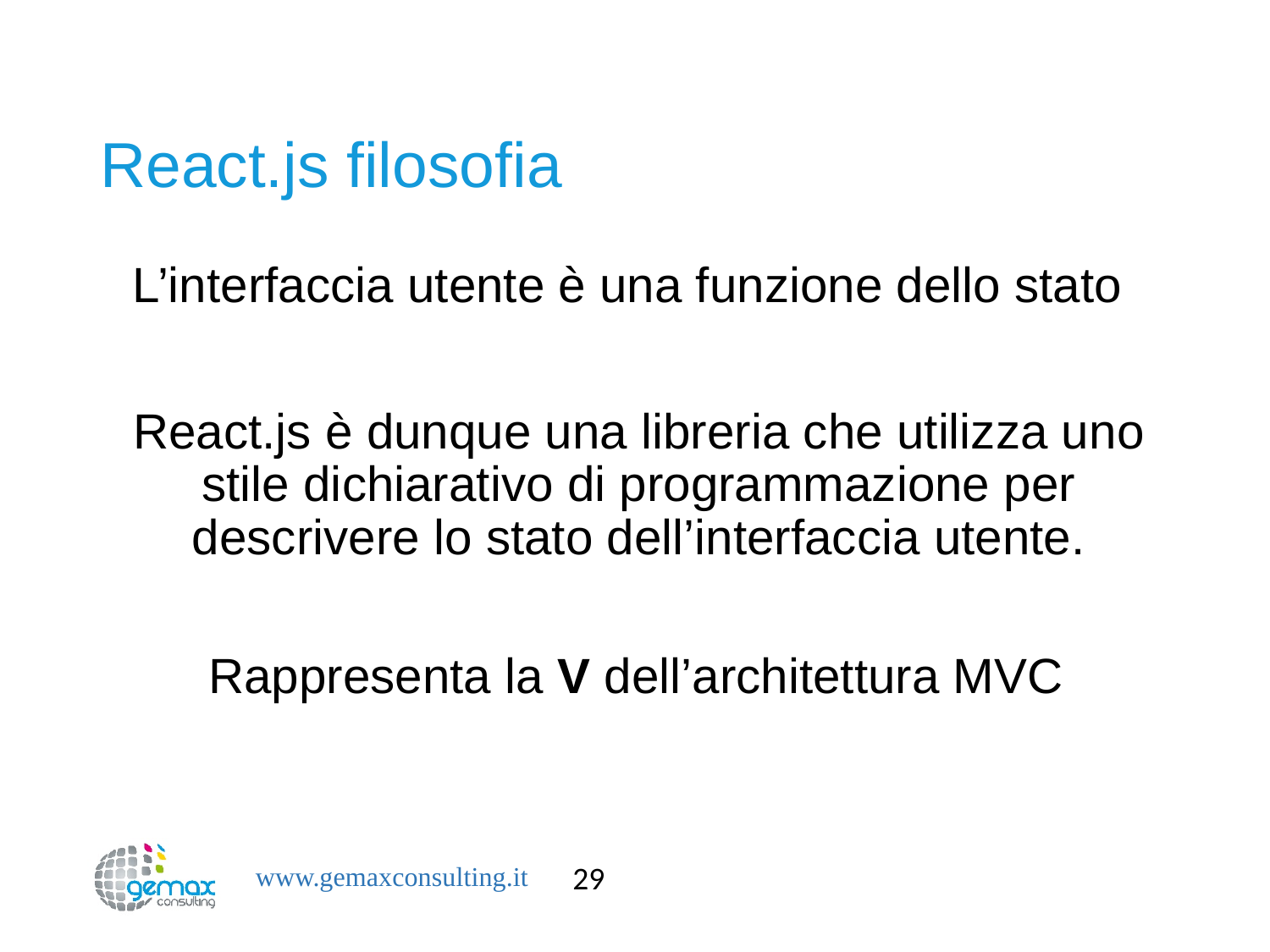

# React.js filosofia
L’interfaccia utente è una funzione dello stato
React.js è dunque una libreria che utilizza uno stile dichiarativo di programmazione per descrivere lo stato dell’interfaccia utente.
Rappresenta la V dell’architettura MVC
29